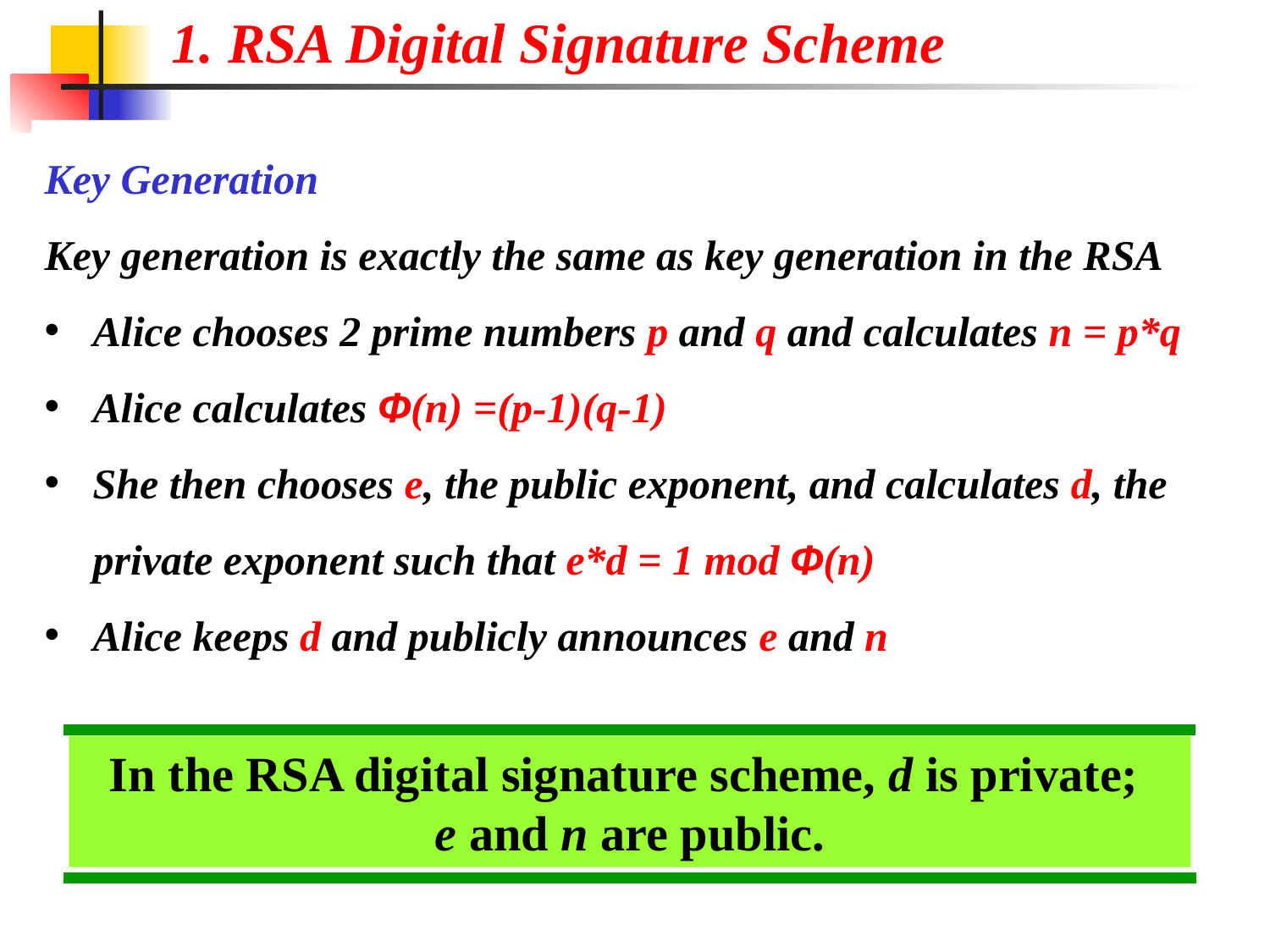

1. RSA Digital Signature Scheme

Key Generation
Key generation is exactly the same as key generation in the RSA
Alice chooses 2 prime numbers p and q and calculates n = p*q
Alice calculates Ф(n) =(p-1)(q-1)
She then chooses e, the public exponent, and calculates d, the
private exponent such that e*d = 1 mod Ф(n)
Alice keeps d and publicly announces e and n

In the RSA digital signature scheme, d is private;
e and n are public.